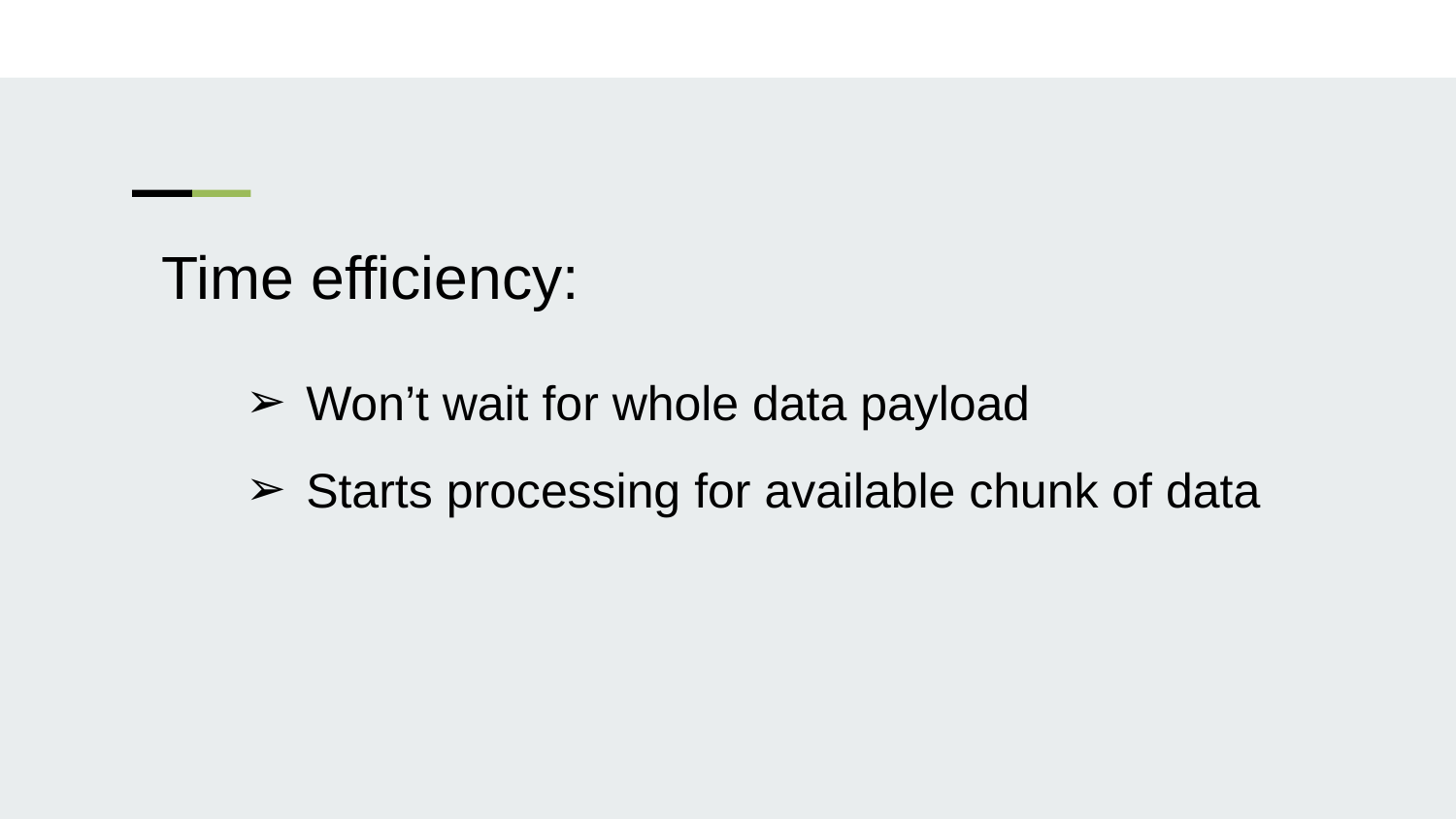

Time efficiency:
Won’t wait for whole data payload
Starts processing for available chunk of data